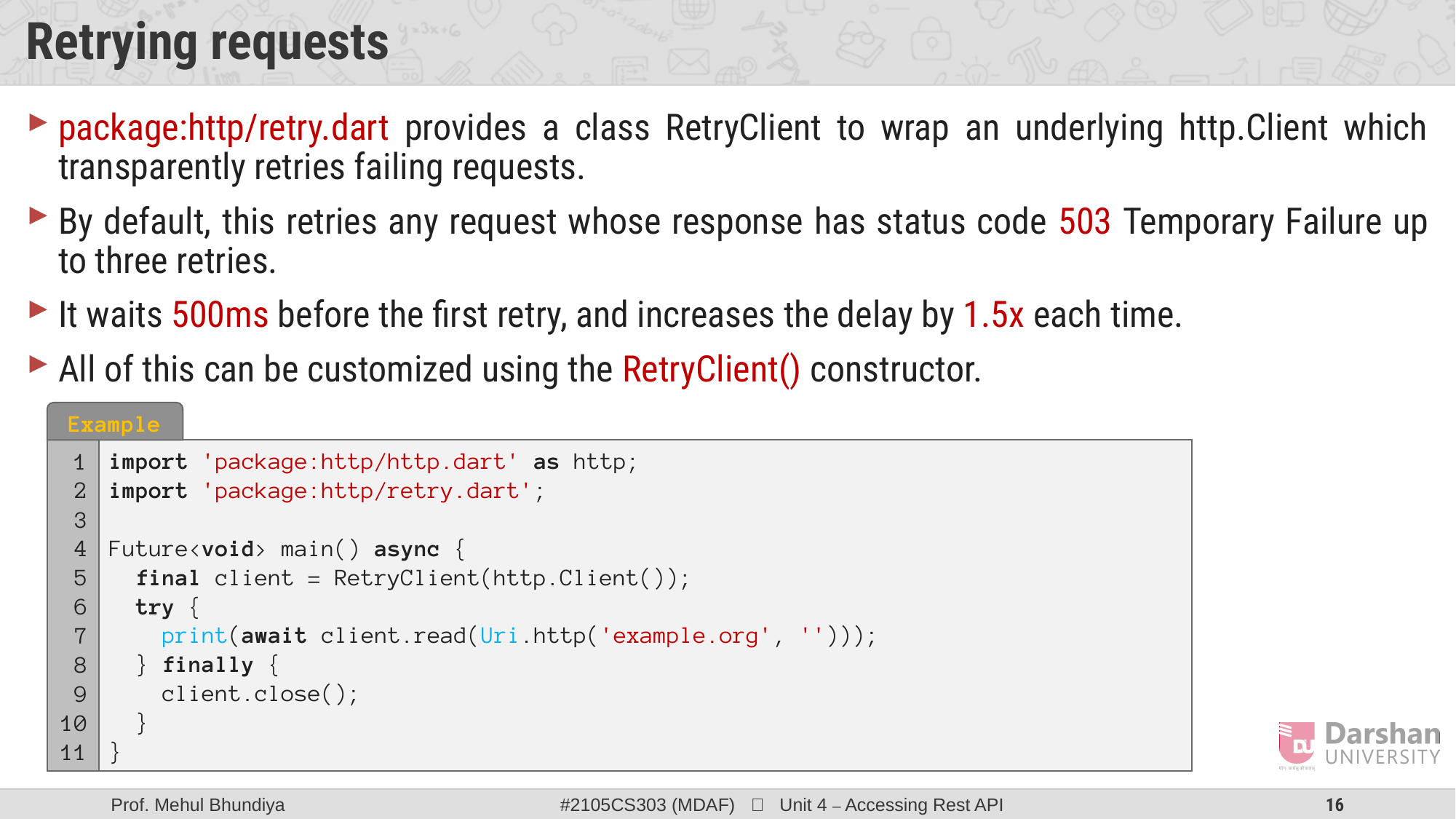

# Retrying requests
package:http/retry.dart provides a class RetryClient to wrap an underlying http.Client which transparently retries failing requests.
By default, this retries any request whose response has status code 503 Temporary Failure up to three retries.
It waits 500ms before the first retry, and increases the delay by 1.5x each time.
All of this can be customized using the RetryClient() constructor.
Example
import 'package:http/http.dart' as http;
import 'package:http/retry.dart';

Future<void> main() async {
  final client = RetryClient(http.Client());
  try {
    print(await client.read(Uri.http('example.org', '')));
  } finally {
    client.close();
  }
}
1
2
3
4
5
6
7
8
9
10
11